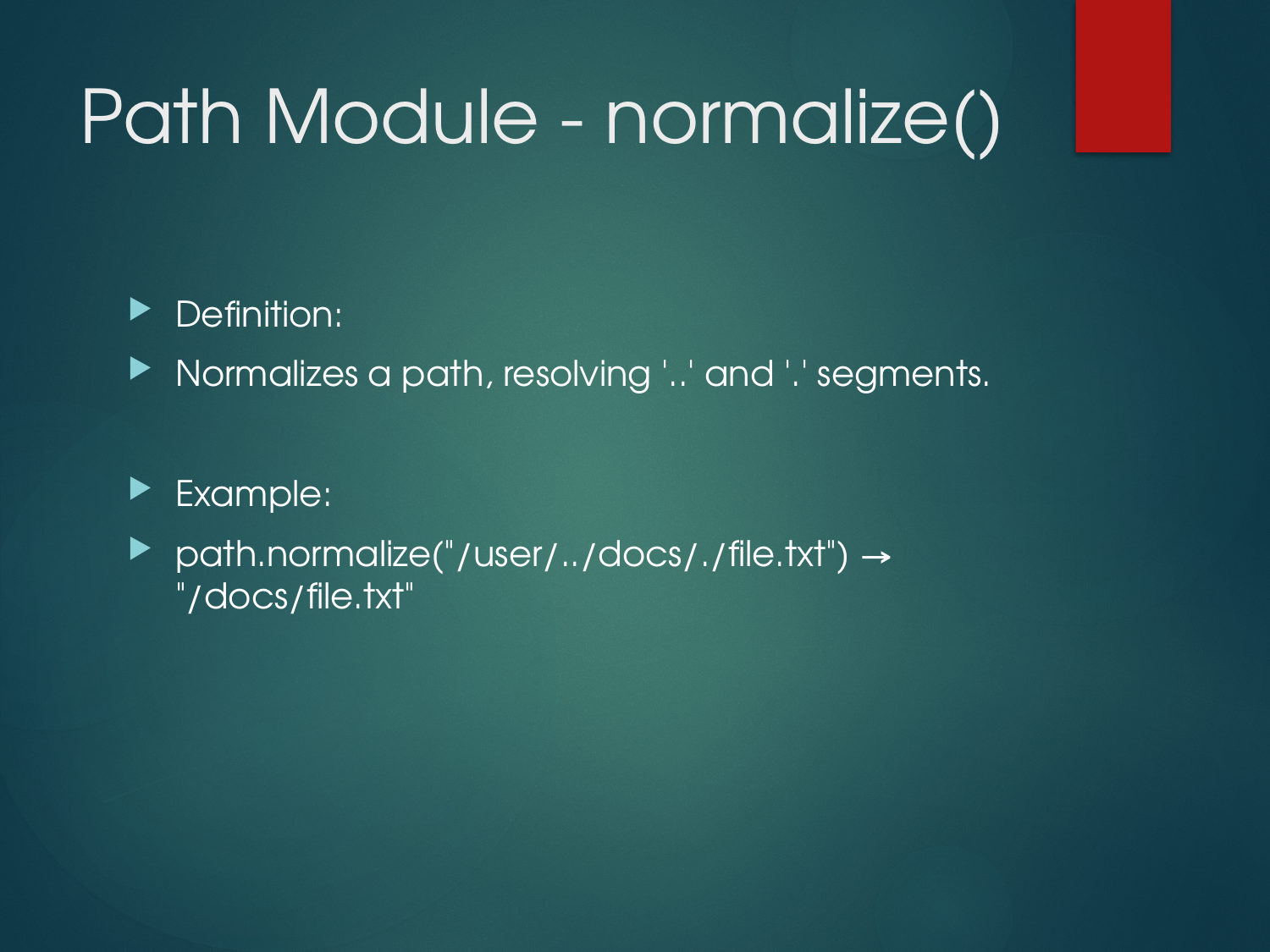

# Path Module - normalize()
Definition:
Normalizes a path, resolving '..' and '.' segments.

Example:
path.normalize("/user/../docs/./file.txt") → "/docs/file.txt"